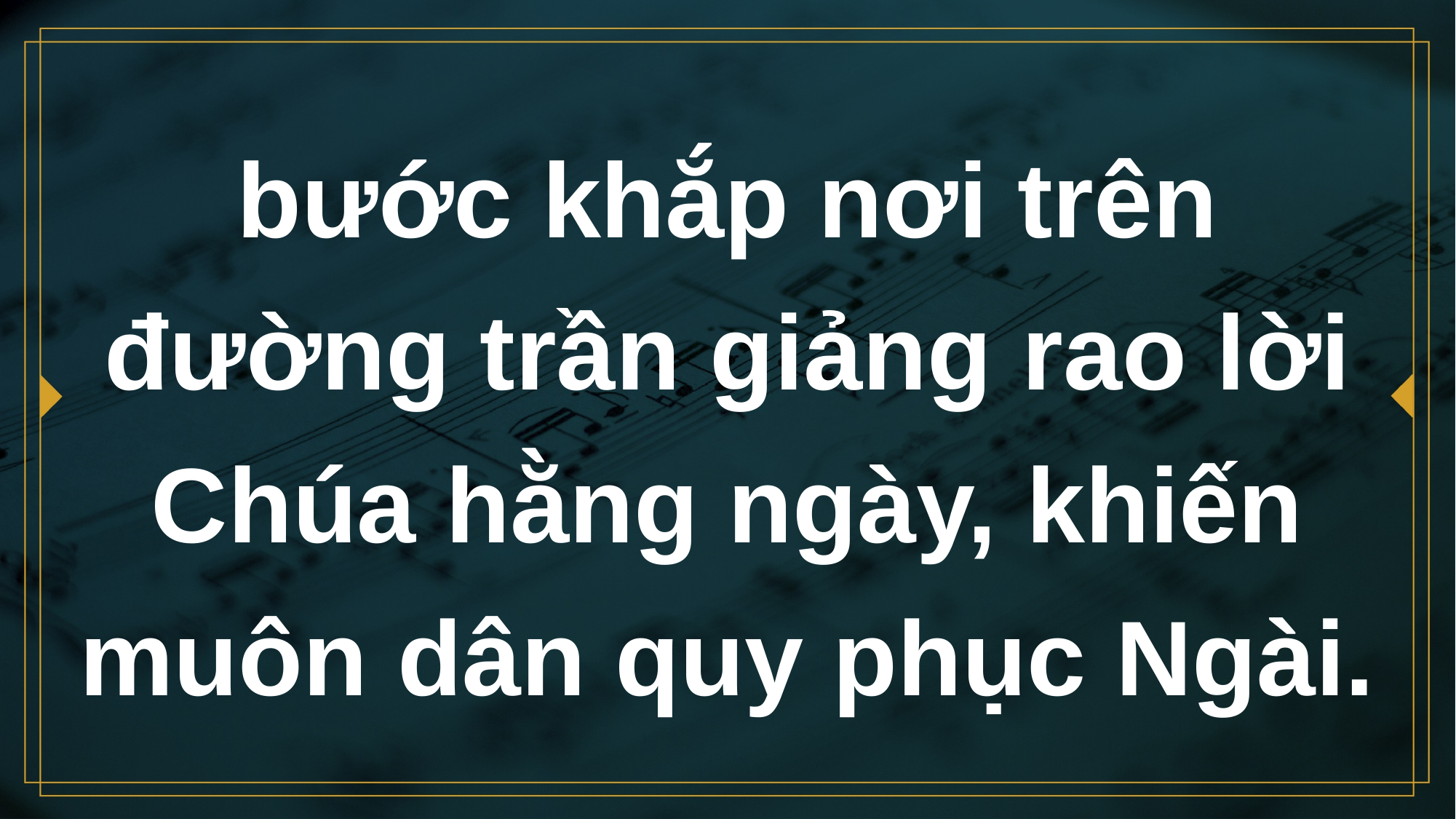

# bước khắp nơi trên đường trần giảng rao lời Chúa hằng ngày, khiến muôn dân quy phục Ngài.